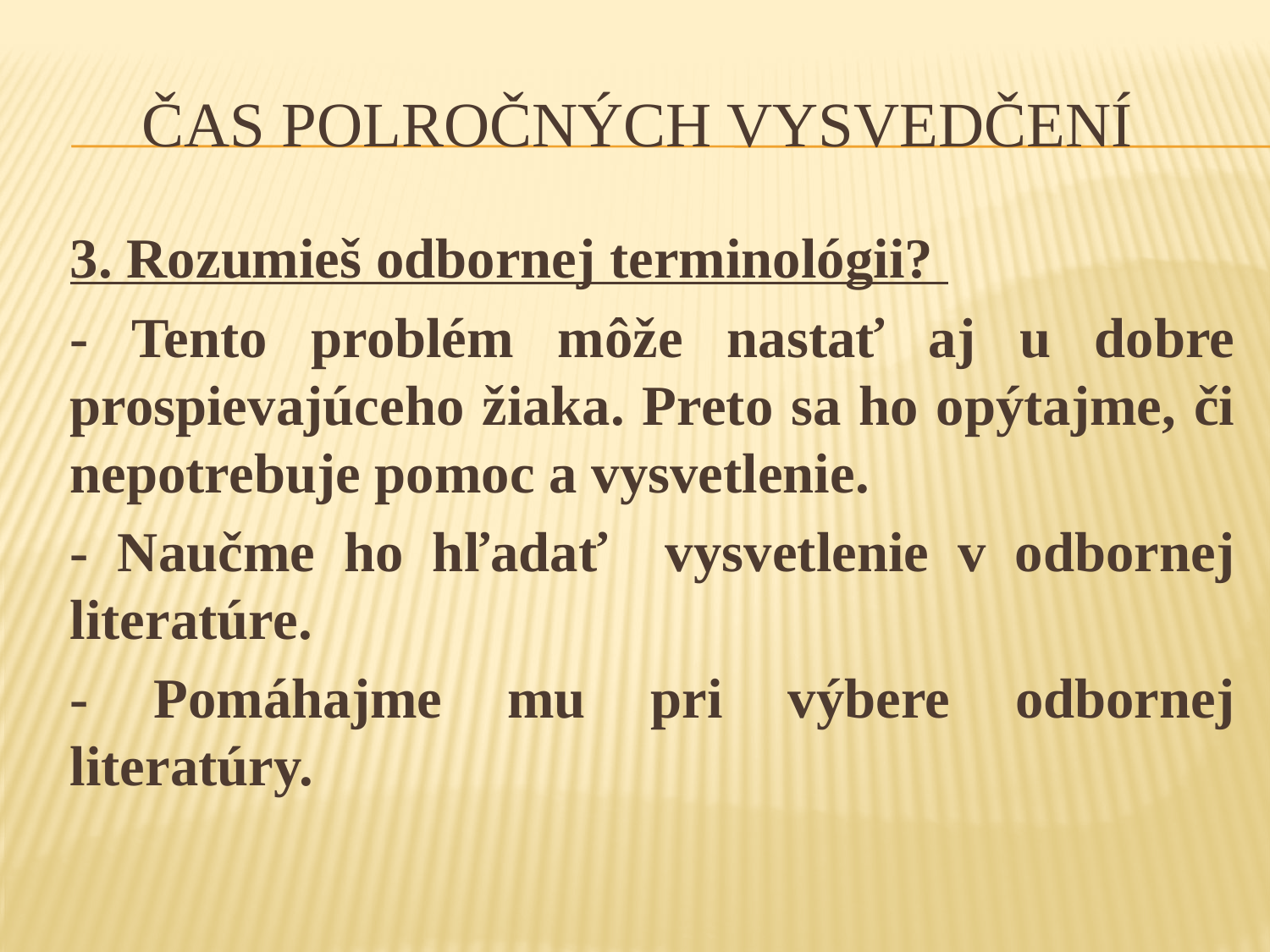

# Čas polročných vysvedčení
3. Rozumieš odbornej terminológii?
- Tento problém môže nastať aj u dobre prospievajúceho žiaka. Preto sa ho opýtajme, či nepotrebuje pomoc a vysvetlenie.
- Naučme ho hľadať  vysvetlenie v odbornej literatúre.
- Pomáhajme mu pri výbere odbornej literatúry.